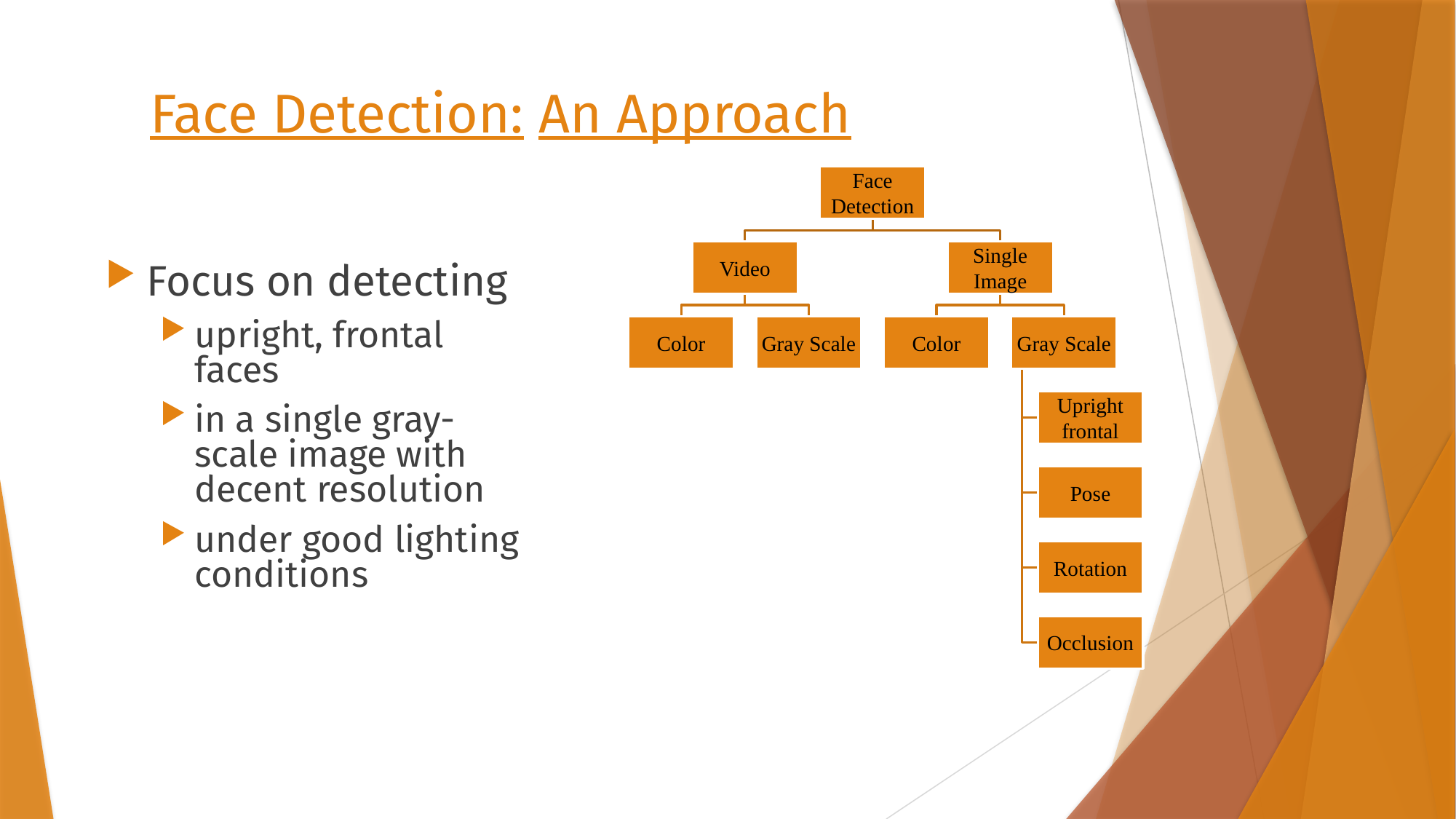

# Face Detection: An Approach
Face Detection
Video
Color
Gray Scale
Single Image
Color
Gray Scale
Upright frontal
Pose
Rotation
Occlusion
Focus on detecting
upright, frontal faces
in a single gray-scale image with decent resolution
under good lighting conditions